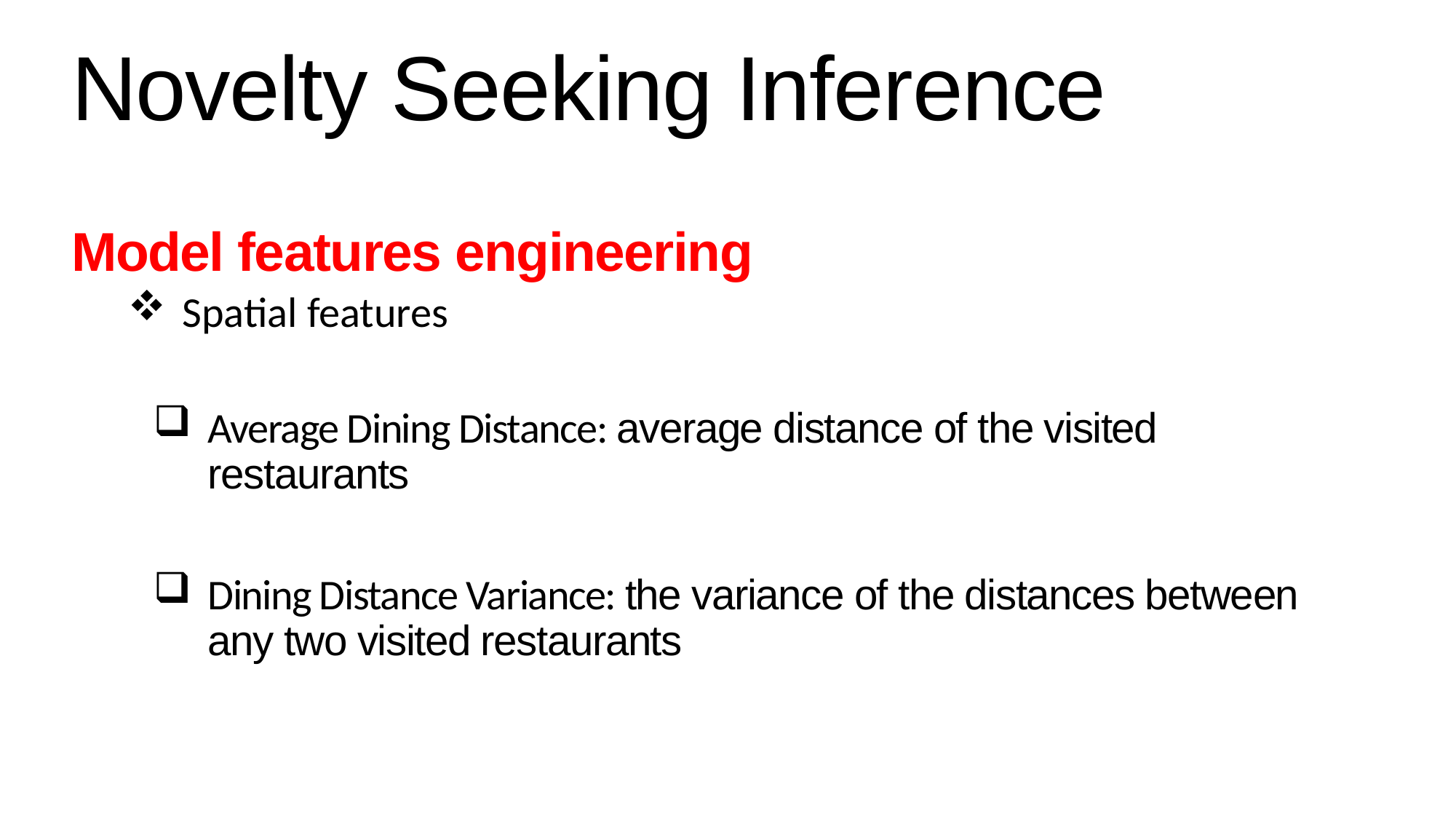

Novelty Seeking Inference
Model features engineering
Spatial features

Average Dining Distance: average distance of the visited restaurants

Dining Distance Variance: the variance of the distances between any two visited restaurants